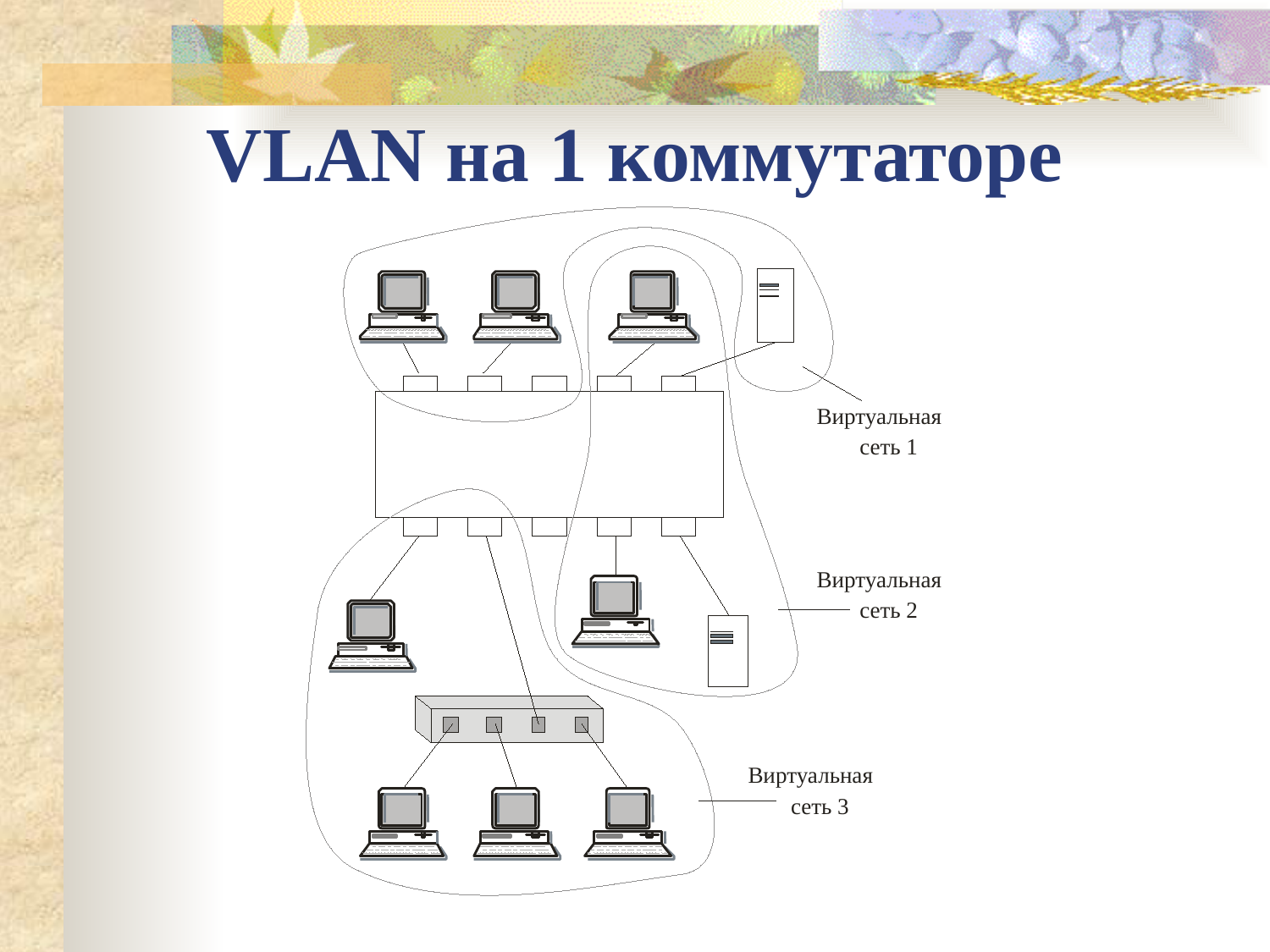

VLAN на 1 коммутаторе

Виртуальная
сеть 1

Виртуальная
сеть 2

Виртуальная

сеть 3